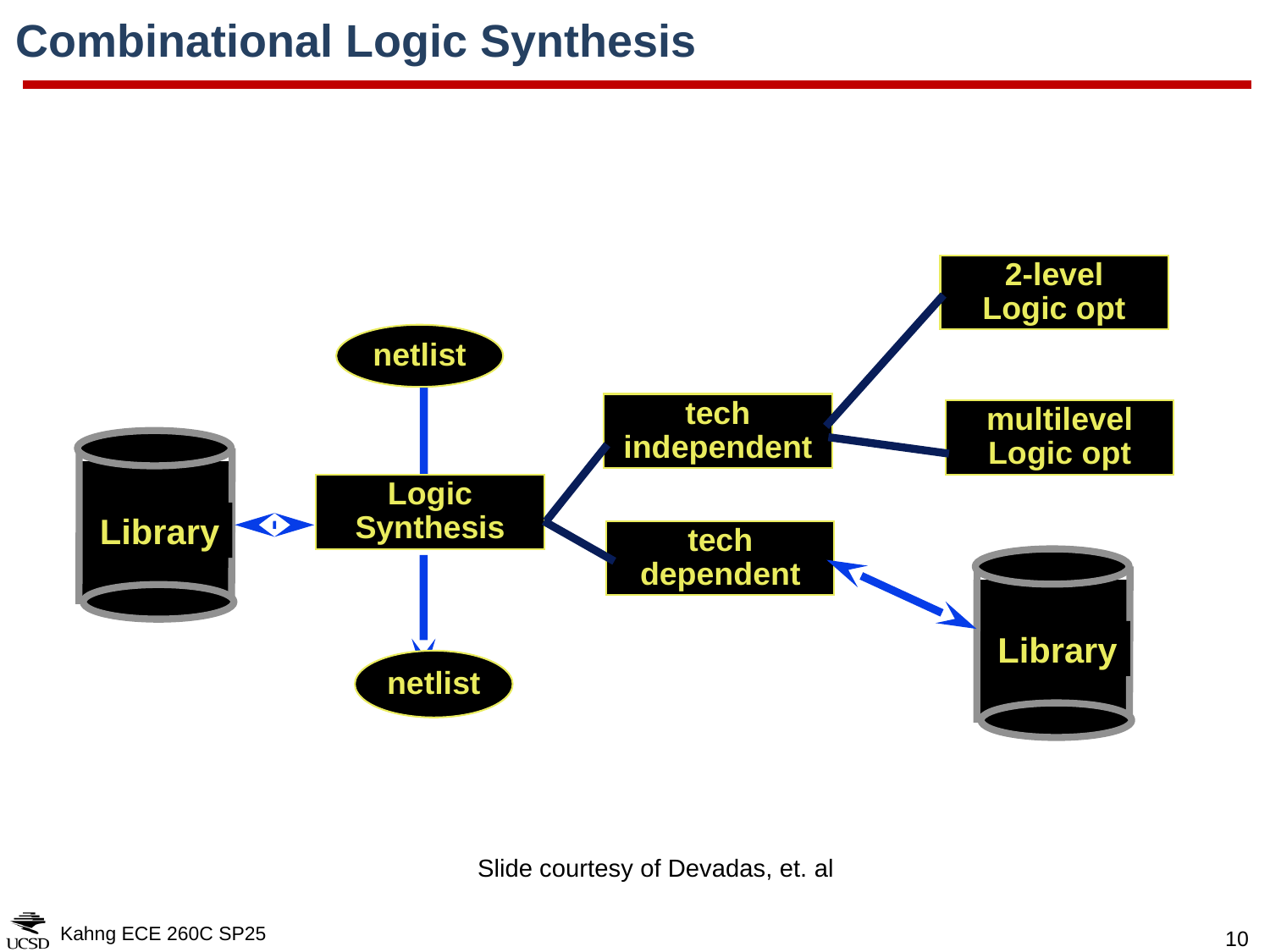

# Combinational Logic Synthesis
2-level
Logic opt

netlist

tech
independent
multilevel
Logic opt

Library

Logic Synthesis

tech
dependent

Library

netlist
Slide courtesy of Devadas, et. al
Kahng ECE 260C SP25